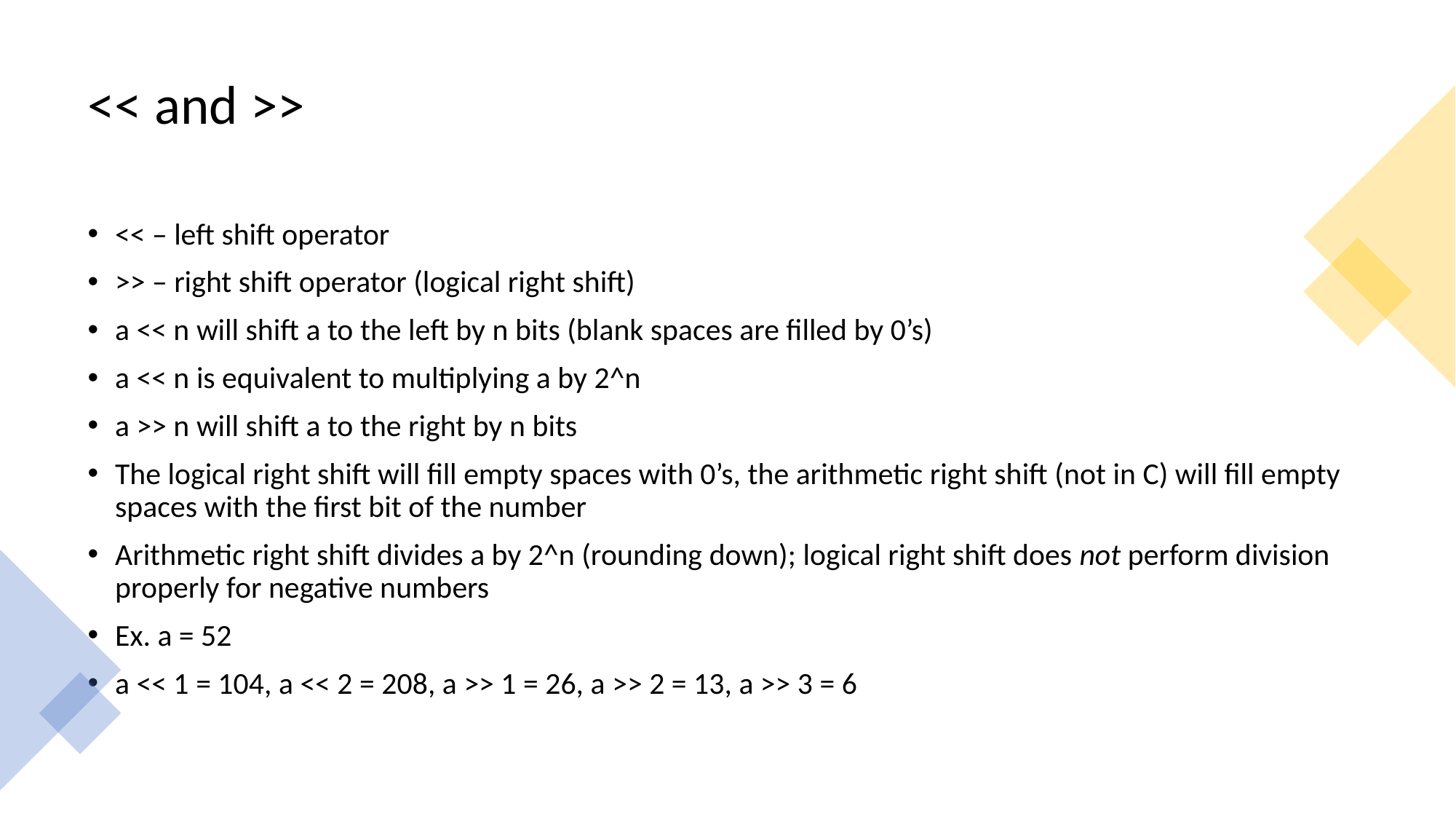

# << and >>

<< – left shift operator
>> – right shift operator (logical right shift)
a << n will shift a to the left by n bits (blank spaces are filled by 0’s)
a << n is equivalent to multiplying a by 2^n
a >> n will shift a to the right by n bits
The logical right shift will fill empty spaces with 0’s, the arithmetic right shift (not in C) will fill empty spaces with the first bit of the number
Arithmetic right shift divides a by 2^n (rounding down); logical right shift does not perform division properly for negative numbers
Ex. a = 52
a << 1 = 104, a << 2 = 208, a >> 1 = 26, a >> 2 = 13, a >> 3 = 6